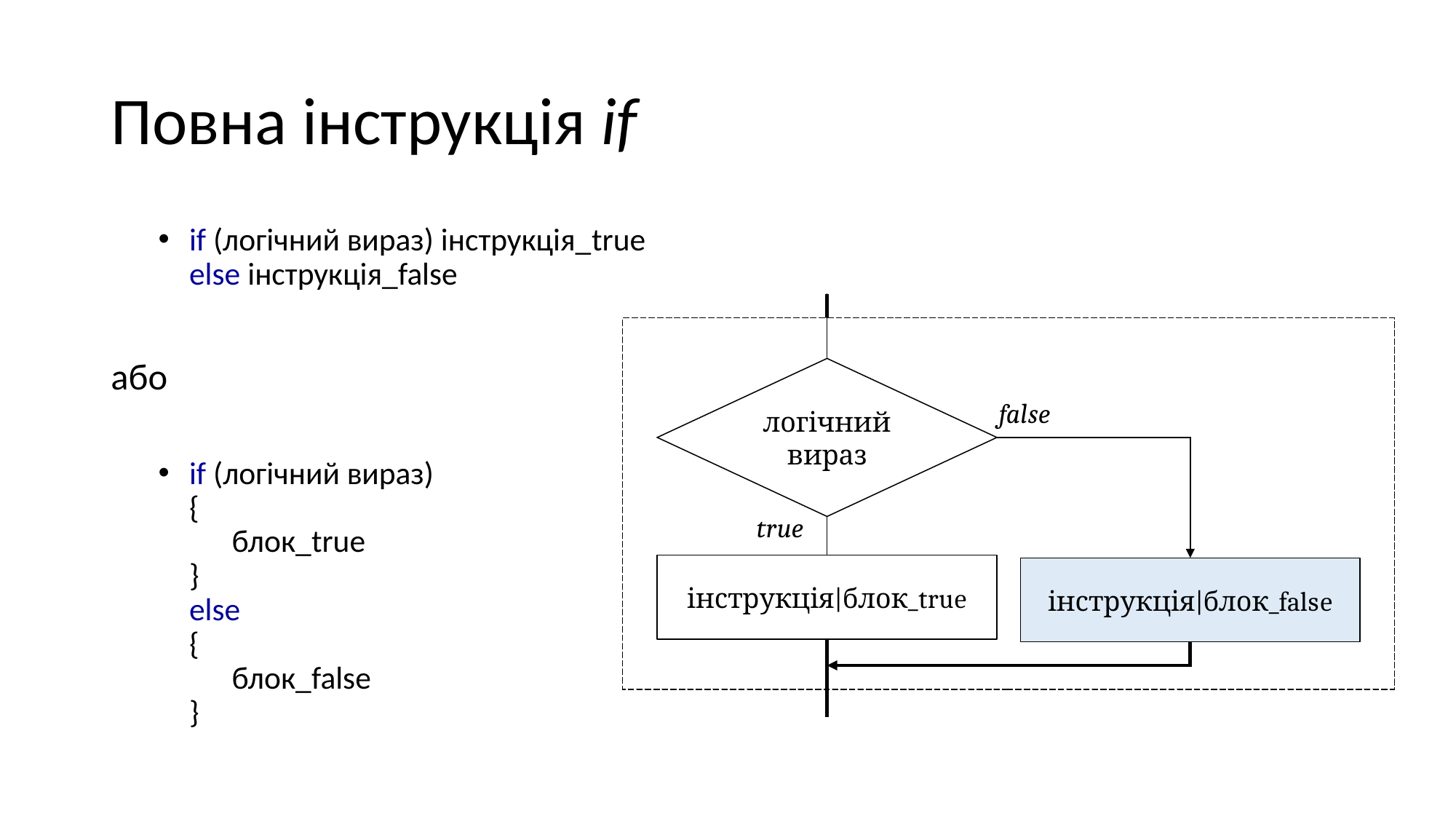

# Повна інструкція if
 if (логічний вираз) інструкція_true
 else інструкція_false

або

 if (логічний вираз)
 {
       блок_true
 }
 else
 {
       блок_false
 }

логічний вираз
false
true
інструкція|блок_true
інструкція|блок_false

логічний вираз
false
true
інструкція|блок_true
інструкція|блок_false

логічний вираз
false
true
інструкція|блок_true
інструкція|блок_false

логічний вираз
false
true
інструкція|блок_true
інструкція|блок_false

логічний вираз
false
true
інструкція|блок_true
інструкція|блок_false

логічний вираз
false
true
інструкція|блок_true
інструкція|блок_false

логічний вираз
false
true
інструкція|блок_true
інструкція|блок_false

логічний вираз
false
true
інструкція|блок_true
інструкція|блок_false